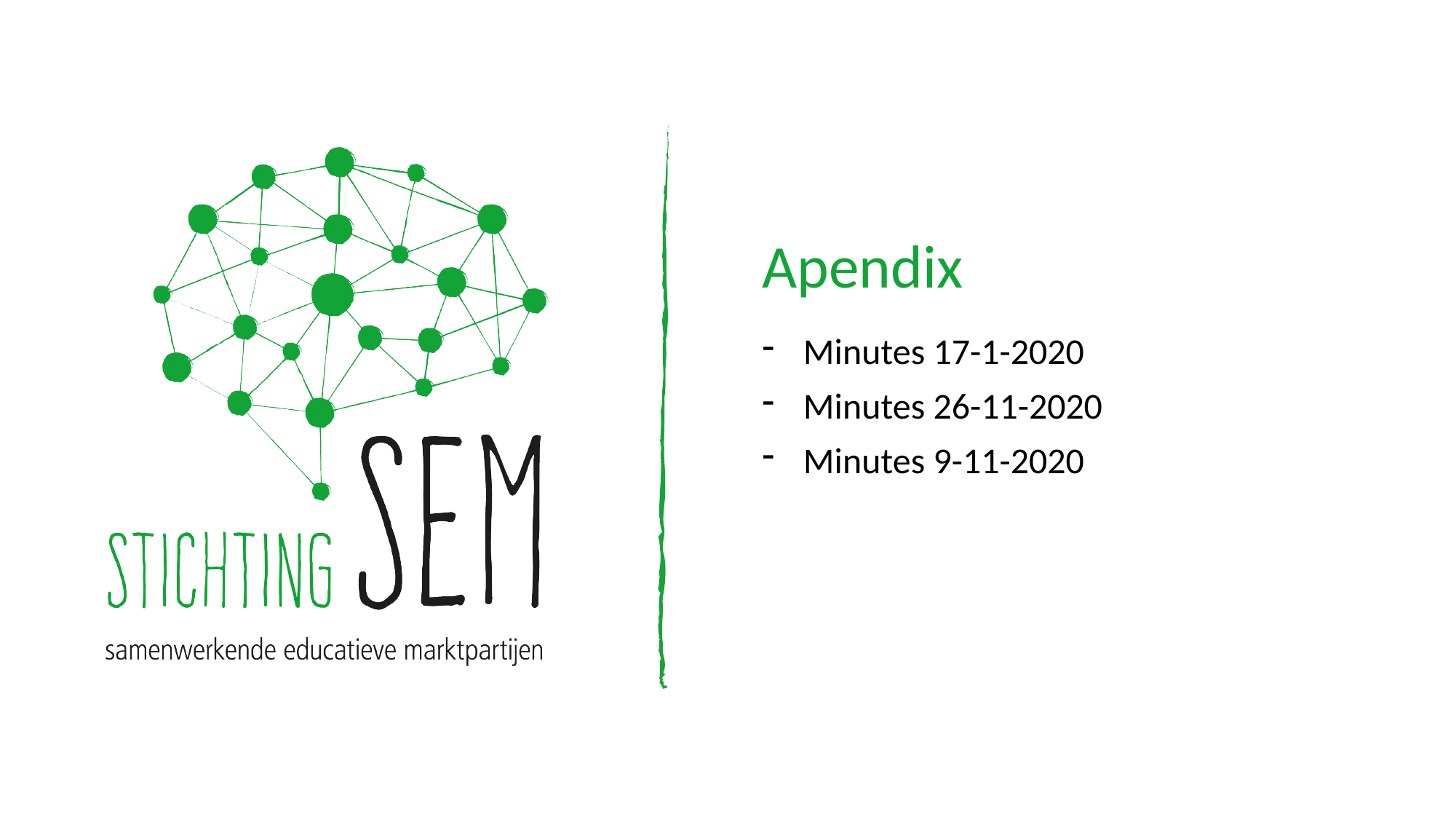

# Apendix
Minutes 17-1-2020
Minutes 26-11-2020
Minutes 9-11-2020